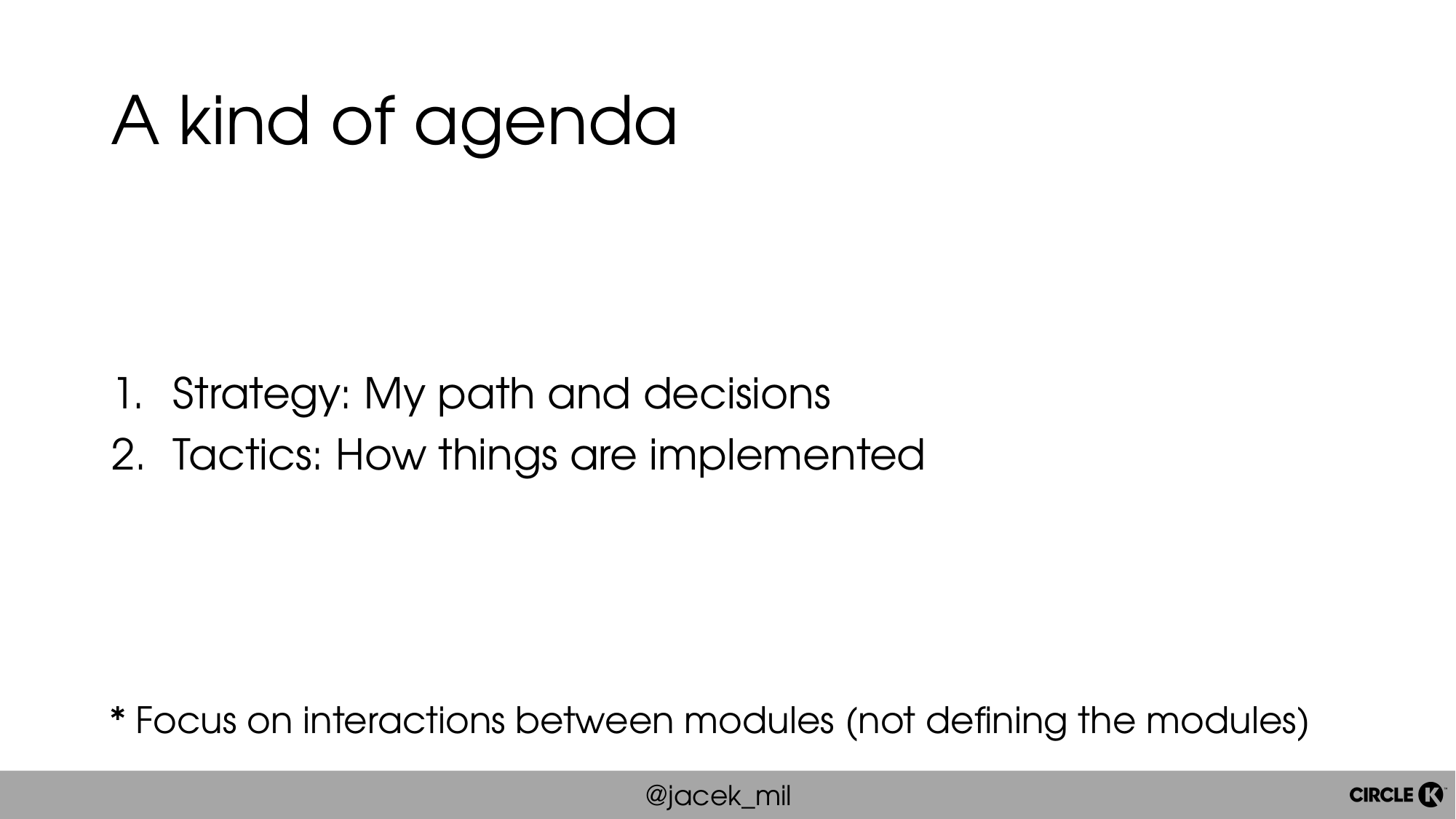

# A kind of agenda
Strategy: My path and decisions
Tactics: How things are implemented
* Focus on interactions between modules (not defining the modules)